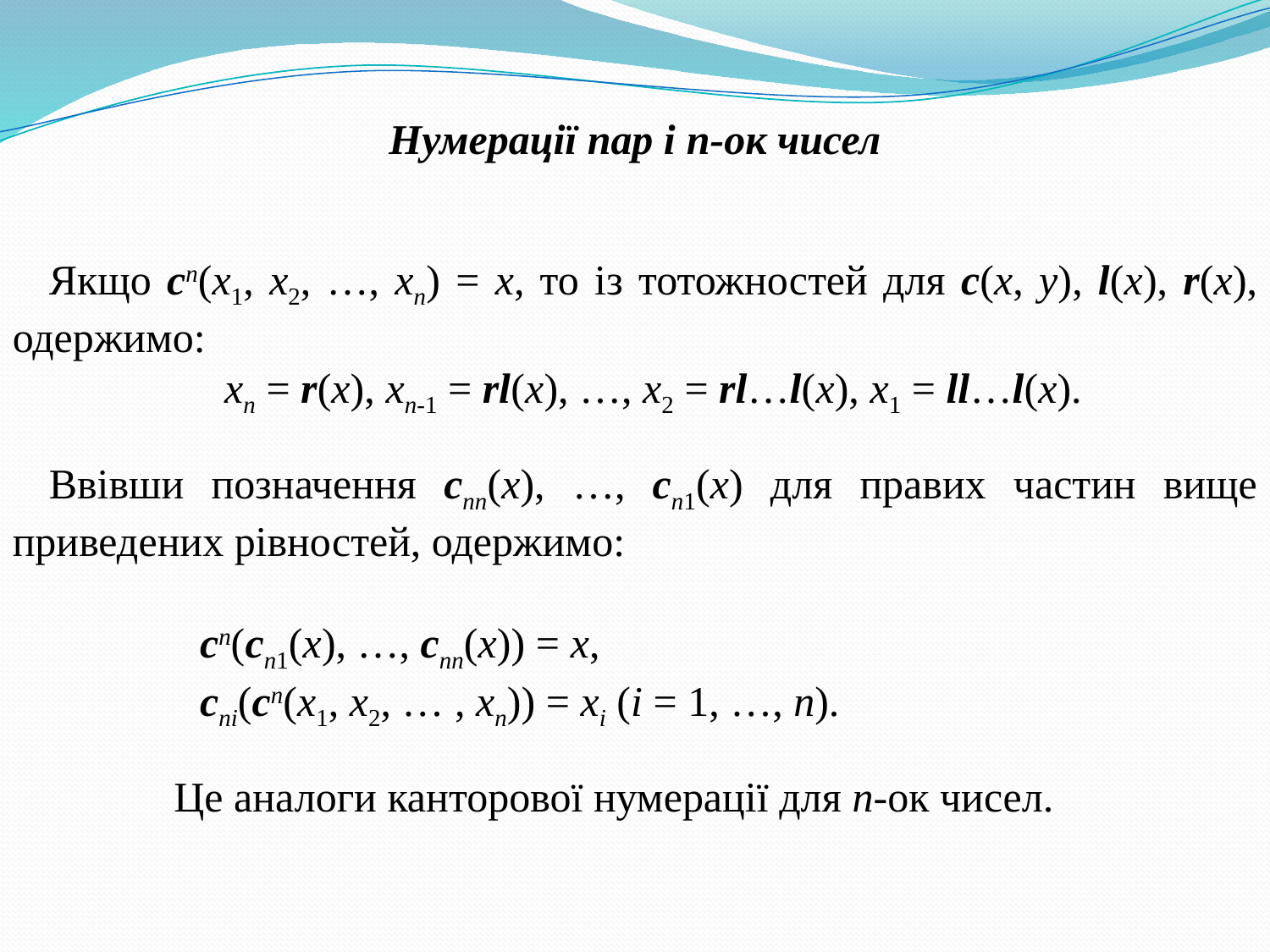

Нумерації пар і n-ок чисел
Якщо cn(x1, x2, …, xn) = x, то із тотожностей для с(x, y), l(x), r(x), одержимо:
xn = r(x), xn-1 = rl(x), …, x2 = rl…l(x), x1 = ll…l(x).

Ввівши позначення сnn(x), …, cn1(x) для правих частин вище приведених рівностей, одержимо:

cn(сn1(x), …, cnn(x)) = x,
cni(cn(x1, x2, … , xn)) = xi (i = 1, …, n).

Це аналоги канторової нумерації для n-ок чисел.